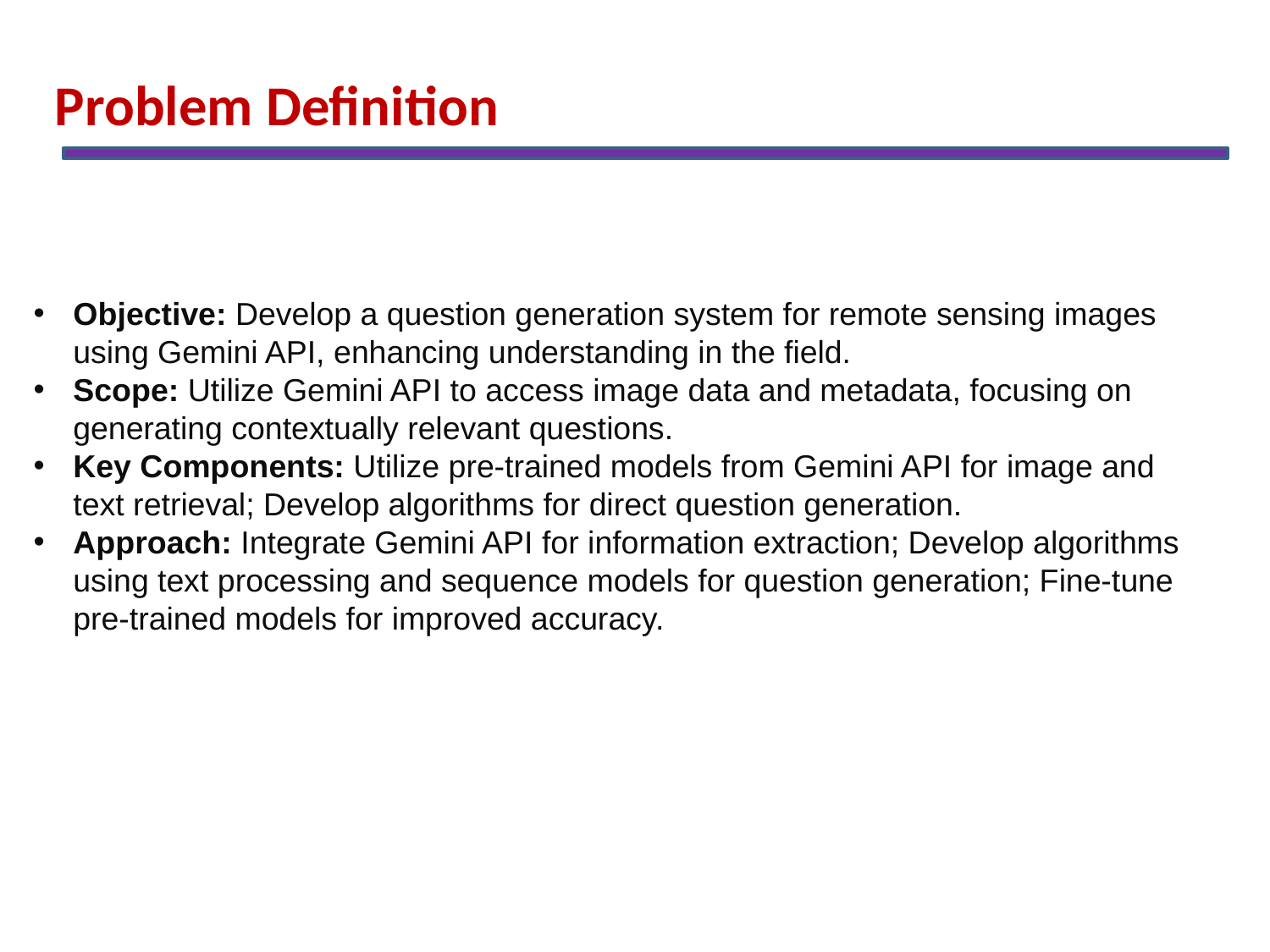

Problem Definition

Objective: Develop a question generation system for remote sensing images using Gemini API, enhancing understanding in the field.
Scope: Utilize Gemini API to access image data and metadata, focusing on generating contextually relevant questions.
Key Components: Utilize pre-trained models from Gemini API for image and text retrieval; Develop algorithms for direct question generation.
Approach: Integrate Gemini API for information extraction; Develop algorithms using text processing and sequence models for question generation; Fine-tune pre-trained models for improved accuracy.